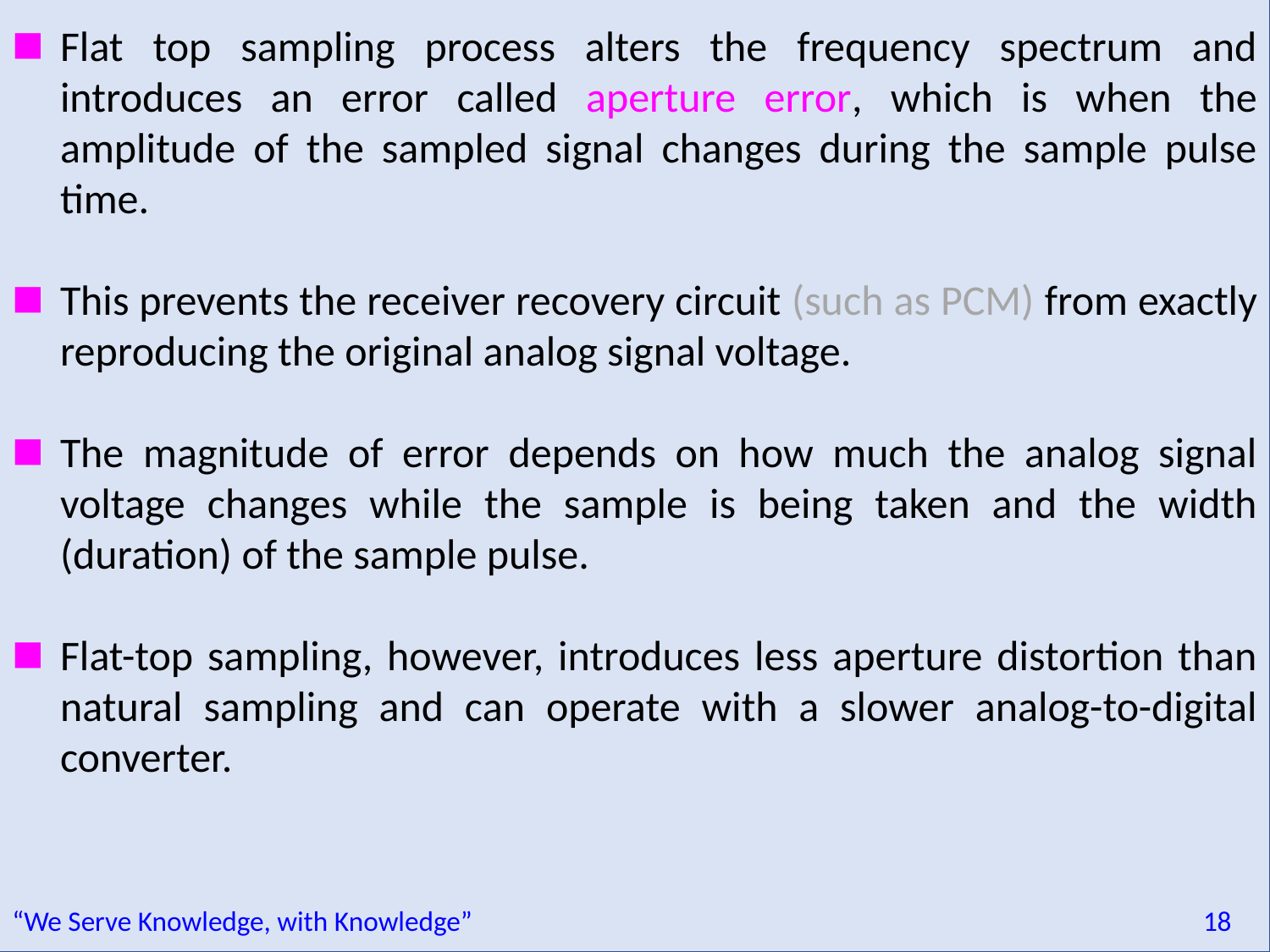

Flat top sampling process alters the frequency spectrum and introduces an error called aperture error, which is when the amplitude of the sampled signal changes during the sample pulse time.

This prevents the receiver recovery circuit (such as PCM) from exactly reproducing the original analog signal voltage.

The magnitude of error depends on how much the analog signal voltage changes while the sample is being taken and the width (duration) of the sample pulse.

Flat-top sampling, however, introduces less aperture distortion than natural sampling and can operate with a slower analog-to-digital converter.